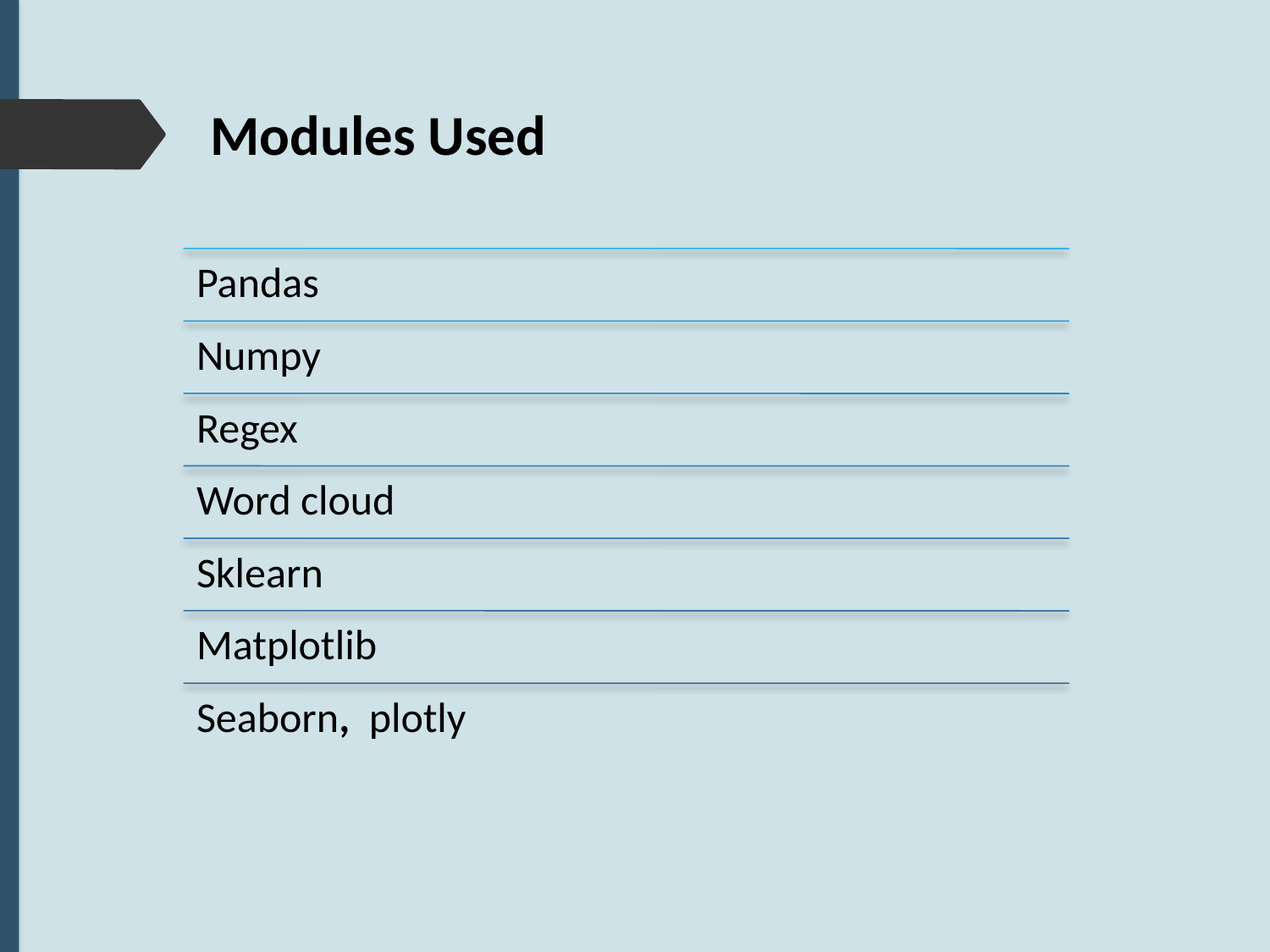

Modules Used

Pandas
Numpy
Regex
Word cloud
Sklearn
Matplotlib
Seaborn,  plotly